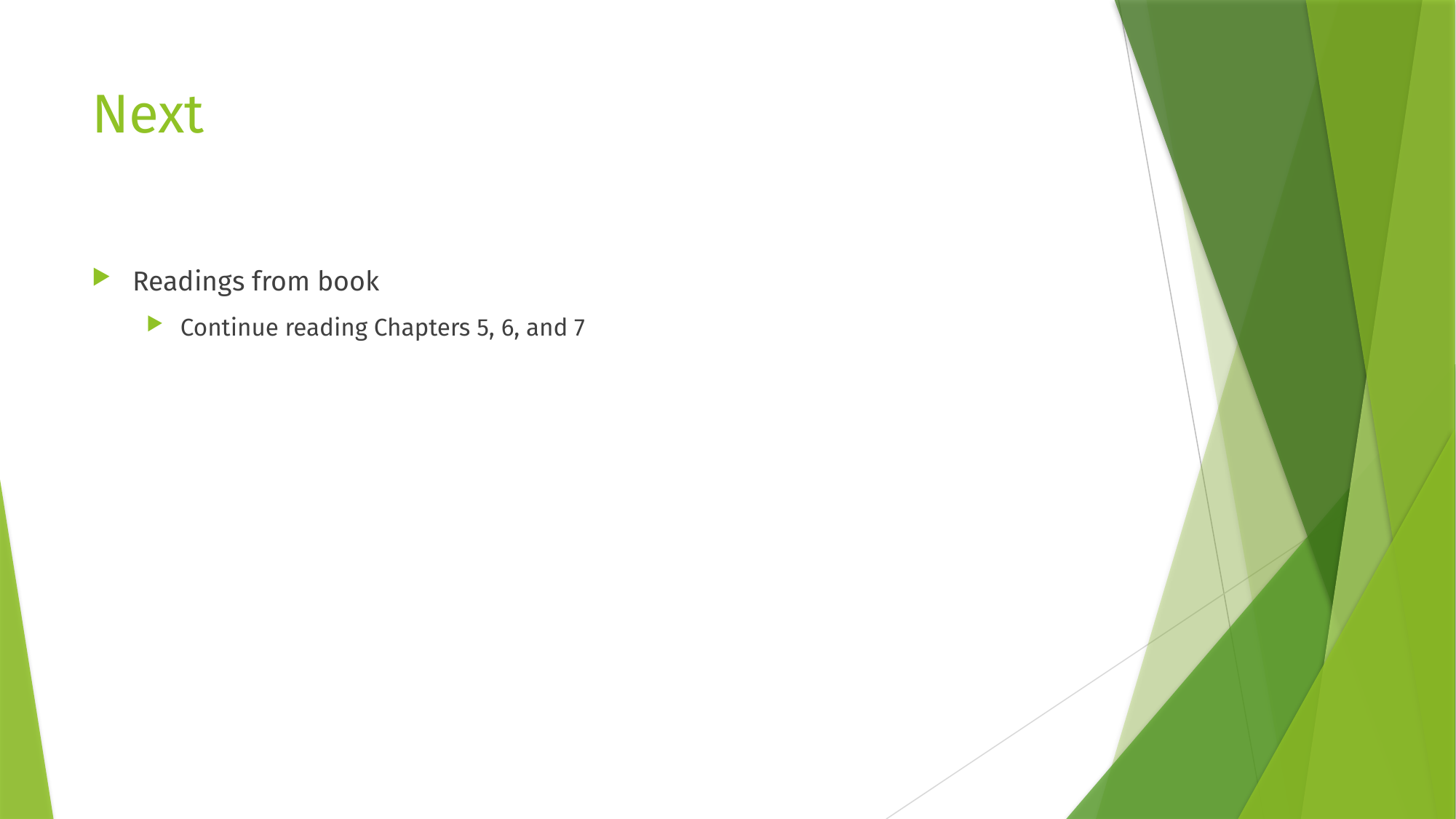

# Next
Readings from book
Continue reading Chapters 5, 6, and 7